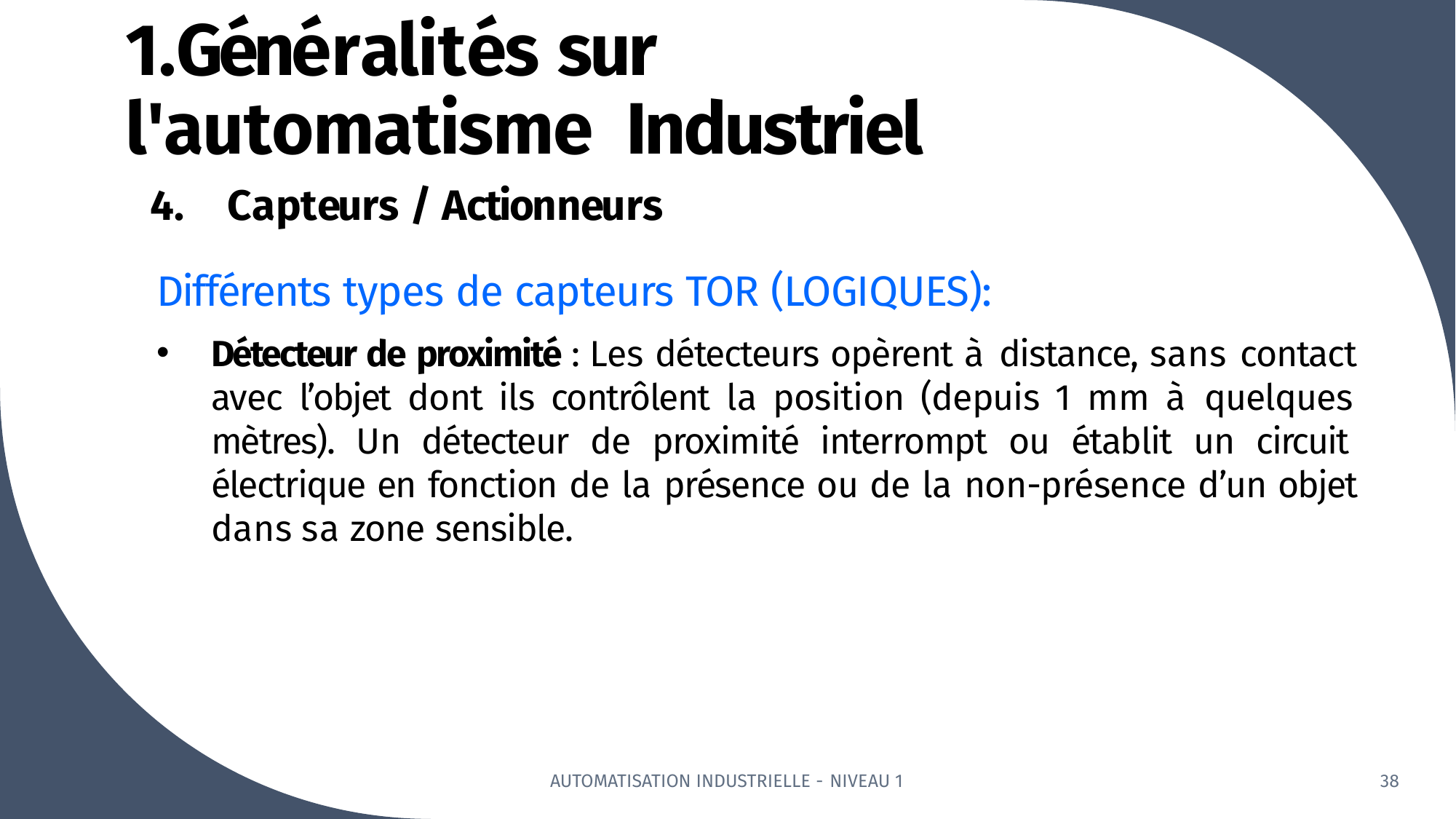

# 1.Généralités sur l'automatisme  Industriel
Capteurs / Actionneurs
Différents types de capteurs TOR (LOGIQUES):
Détecteur de proximité : Les détecteurs opèrent à distance, sans contact  avec l’objet dont ils contrôlent la position (depuis 1 mm à quelques  mètres). Un détecteur de proximité interrompt ou établit un circuit  électrique en fonction de la présence ou de la non-présence d’un objet  dans sa zone sensible.
AUTOMATISATION INDUSTRIELLE - NIVEAU 1
38